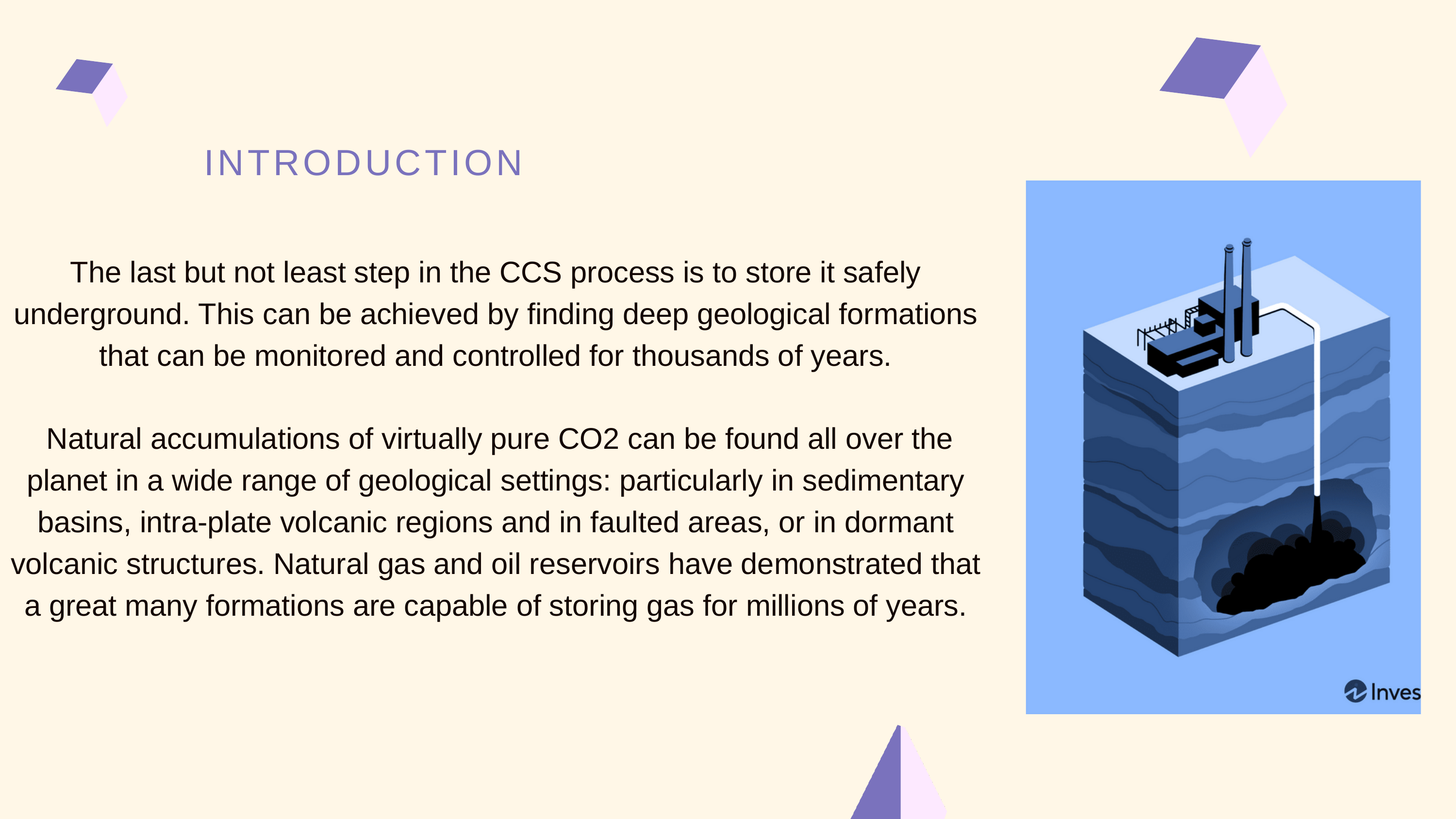

INTRODUCTION

The last but not least step in the CCS process is to store it safely underground. This can be achieved by finding deep geological formations that can be monitored and controlled for thousands of years.

 Natural accumulations of virtually pure CO2 can be found all over the planet in a wide range of geological settings: particularly in sedimentary basins, intra-plate volcanic regions and in faulted areas, or in dormant volcanic structures. Natural gas and oil reservoirs have demonstrated that a great many formations are capable of storing gas for millions of years.